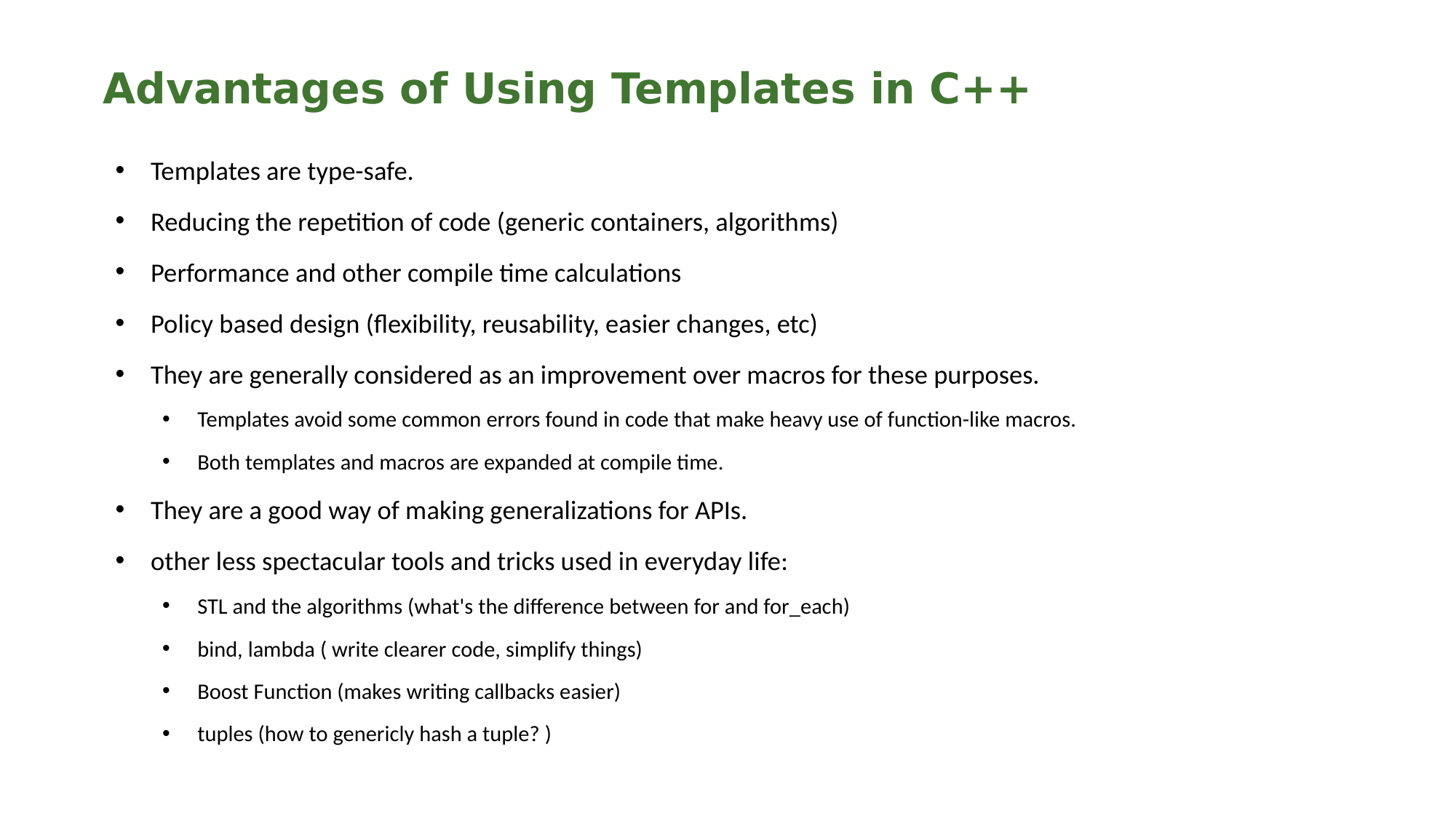

# Advantages of Using Templates in C++
Templates are type-safe.
Reducing the repetition of code (generic containers, algorithms)
Performance and other compile time calculations
Policy based design (flexibility, reusability, easier changes, etc)
They are generally considered as an improvement over macros for these purposes.
Templates avoid some common errors found in code that make heavy use of function-like macros.
Both templates and macros are expanded at compile time.
They are a good way of making generalizations for APIs.
other less spectacular tools and tricks used in everyday life:
STL and the algorithms (what's the difference between for and for_each)
bind, lambda ( write clearer code, simplify things)
Boost Function (makes writing callbacks easier)
tuples (how to genericly hash a tuple? )